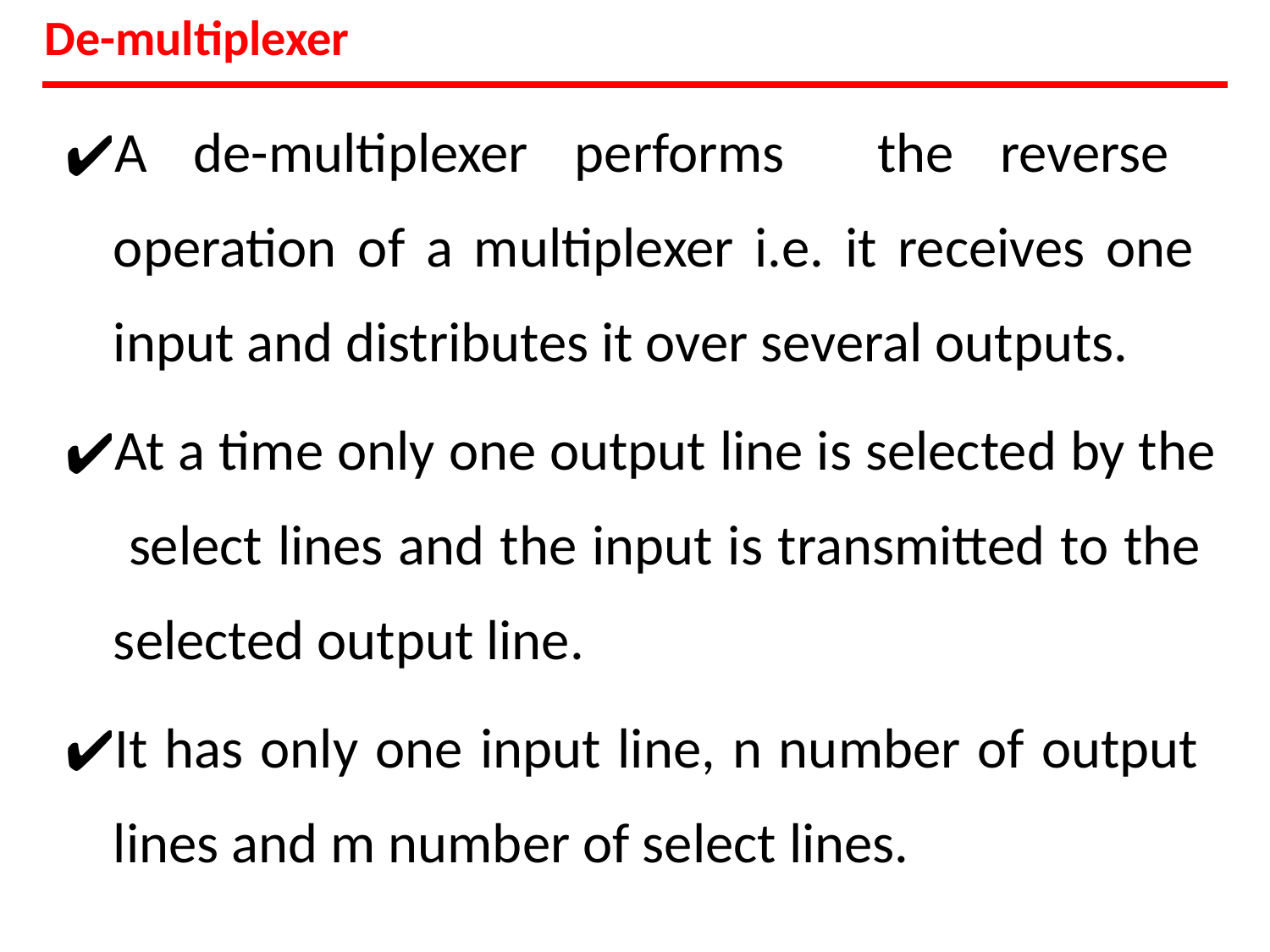

# De-multiplexer

A de-multiplexer performs  the reverse  operation of a multiplexer i.e. it receives one  input and distributes it over several outputs.
At a time only one output line is selected by the  select lines and the input is transmitted to the  selected output line.
It has only one input line, n number of output  lines and m number of select lines.